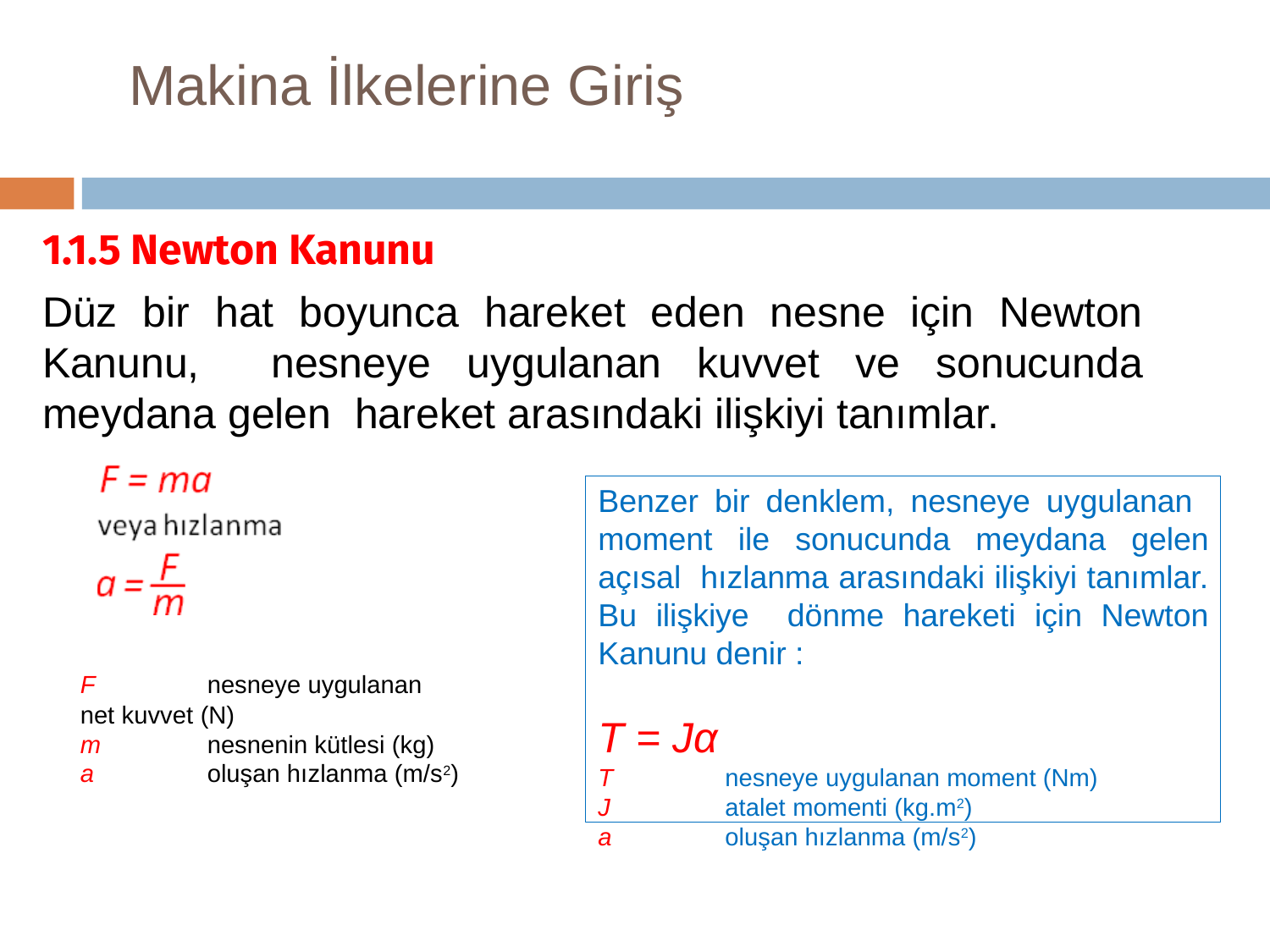

# Makina İlkelerine Giriş
1.1.5 Newton Kanunu
Düz bir hat boyunca hareket eden nesne için Newton Kanunu,  nesneye uygulanan kuvvet ve sonucunda meydana gelen  hareket arasındaki ilişkiyi tanımlar.

Benzer bir denklem, nesneye uygulanan  moment ile sonucunda meydana gelen açısal  hızlanma arasındaki ilişkiyi tanımlar. Bu ilişkiye  dönme hareketi için Newton Kanunu denir :

T = Jα
T	nesneye uygulanan moment (Nm)
J	atalet momenti (kg.m2)
a	oluşan hızlanma (m/s2)
F	nesneye uygulanan net kuvvet (N)
m	nesnenin kütlesi (kg)
a	oluşan hızlanma (m/s2)